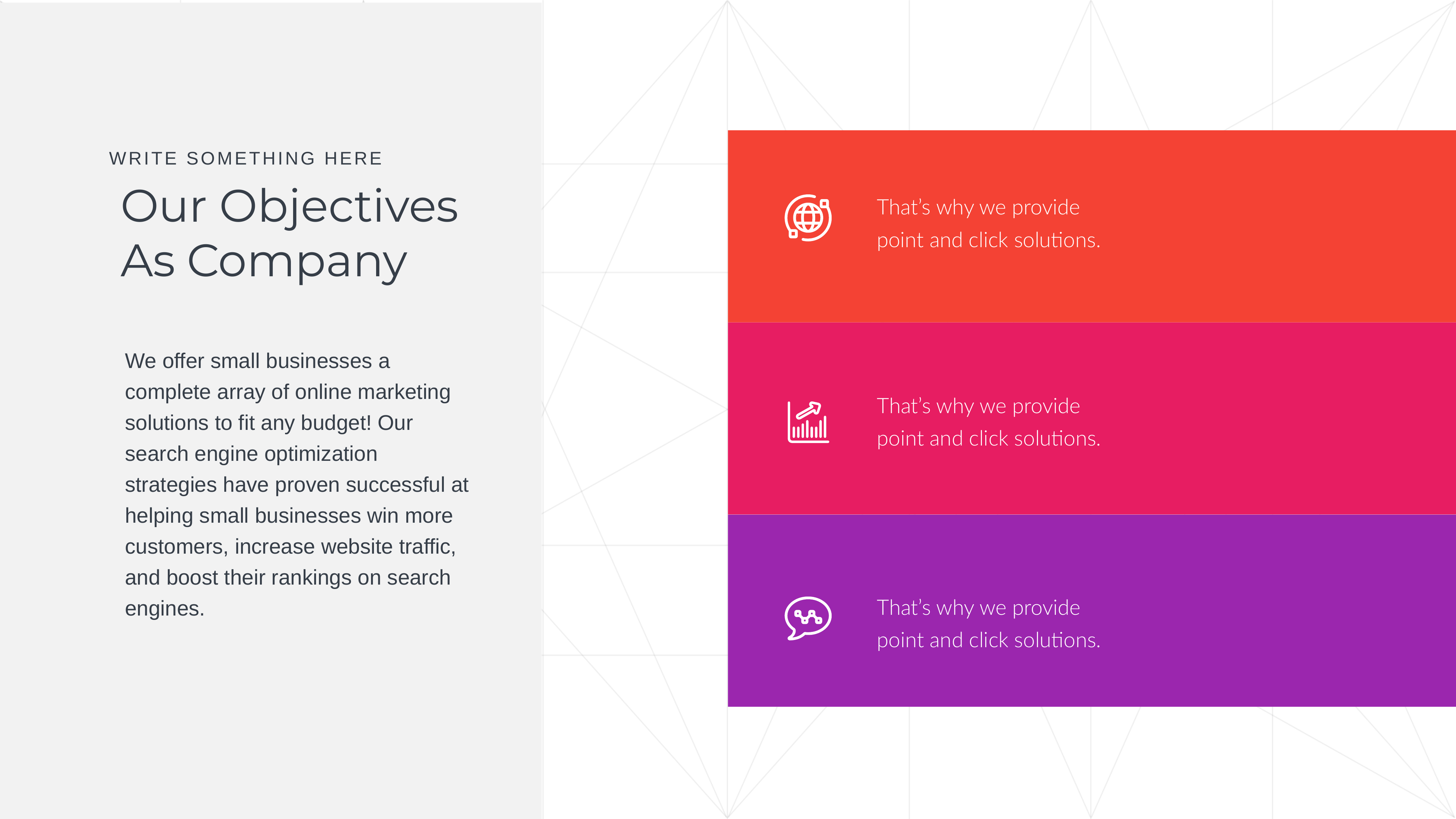

WRITE SOMETHING HERE
Our Objectives As Company
We offer small businesses a complete array of online marketing solutions to fit any budget! Our search engine optimization strategies have proven successful at helping small businesses win more customers, increase website traffic, and boost their rankings on search engines.
That’s why we provide point and click solutions.

That’s why we provide point and click solutions.

That’s why we provide point and click solutions.